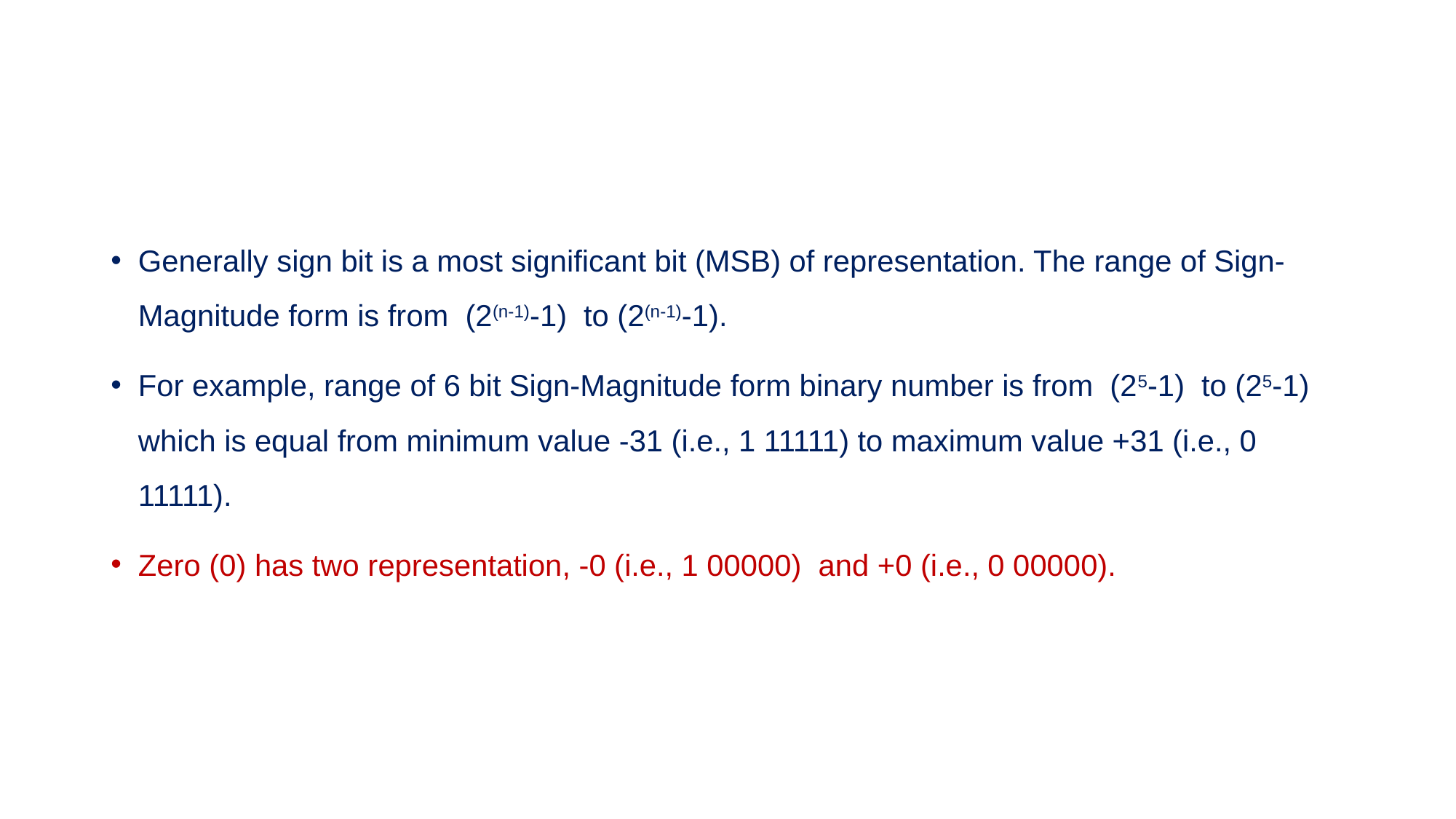

#
Generally sign bit is a most significant bit (MSB) of representation. The range of Sign-Magnitude form is from  (2(n-1)-1)  to (2(n-1)-1).
For example, range of 6 bit Sign-Magnitude form binary number is from  (25-1)  to (25-1) which is equal from minimum value -31 (i.e., 1 11111) to maximum value +31 (i.e., 0 11111).
Zero (0) has two representation, -0 (i.e., 1 00000)  and +0 (i.e., 0 00000).